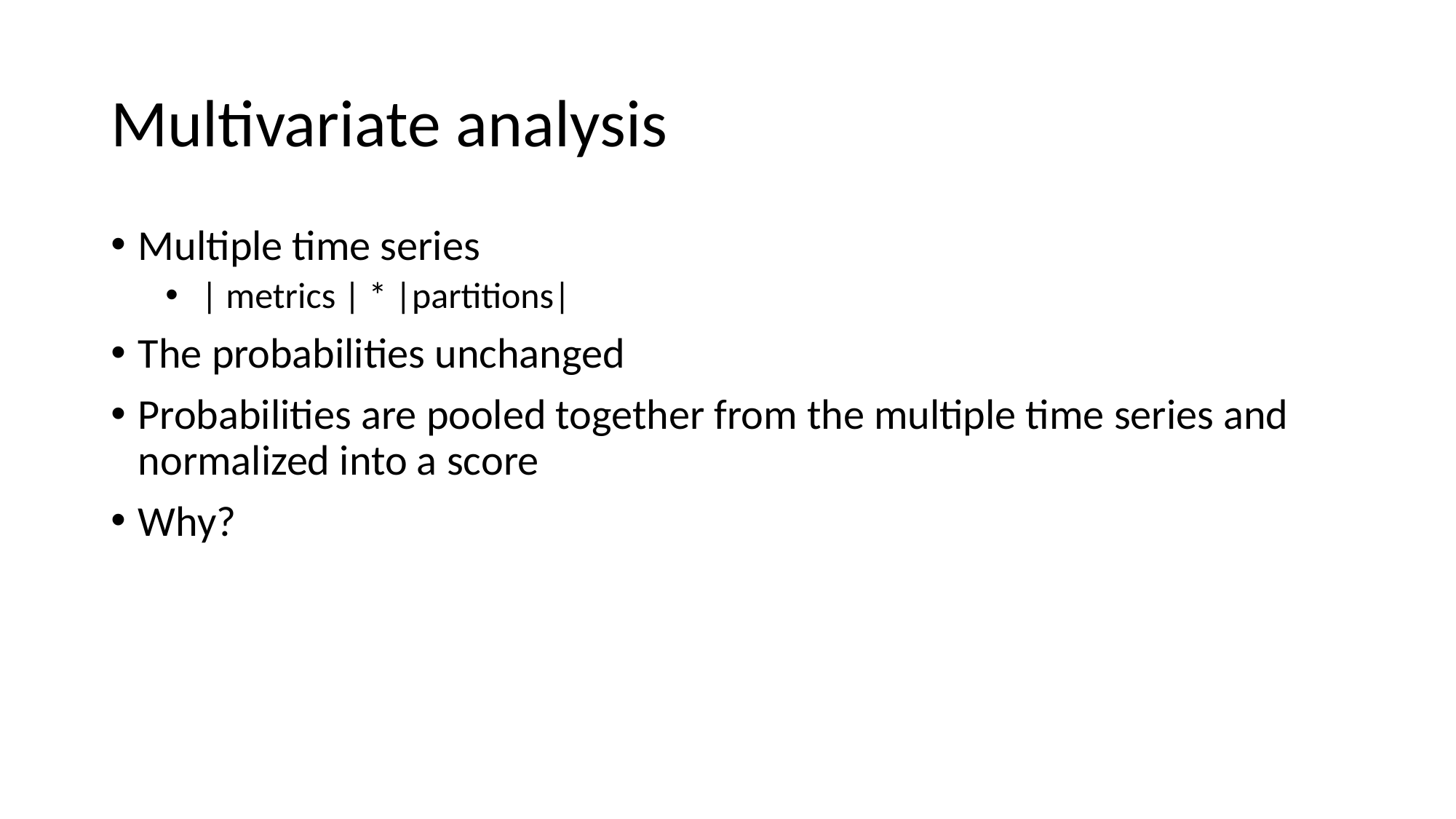

# Multivariate analysis
Multiple time series
 | metrics | * |partitions|
The probabilities unchanged
Probabilities are pooled together from the multiple time series and normalized into a score
Why?